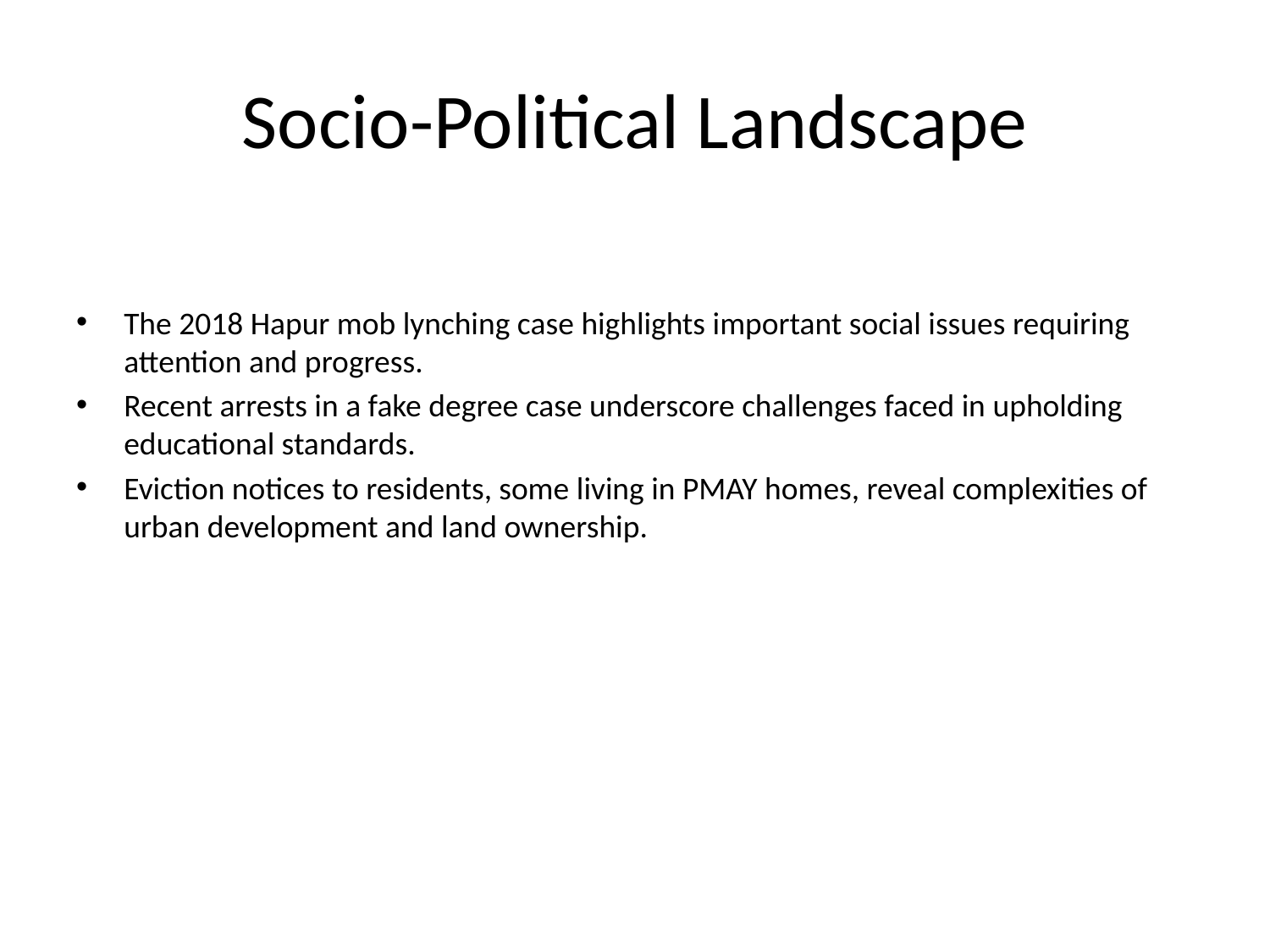

# Socio-Political Landscape

The 2018 Hapur mob lynching case highlights important social issues requiring attention and progress.
Recent arrests in a fake degree case underscore challenges faced in upholding educational standards.
Eviction notices to residents, some living in PMAY homes, reveal complexities of urban development and land ownership.